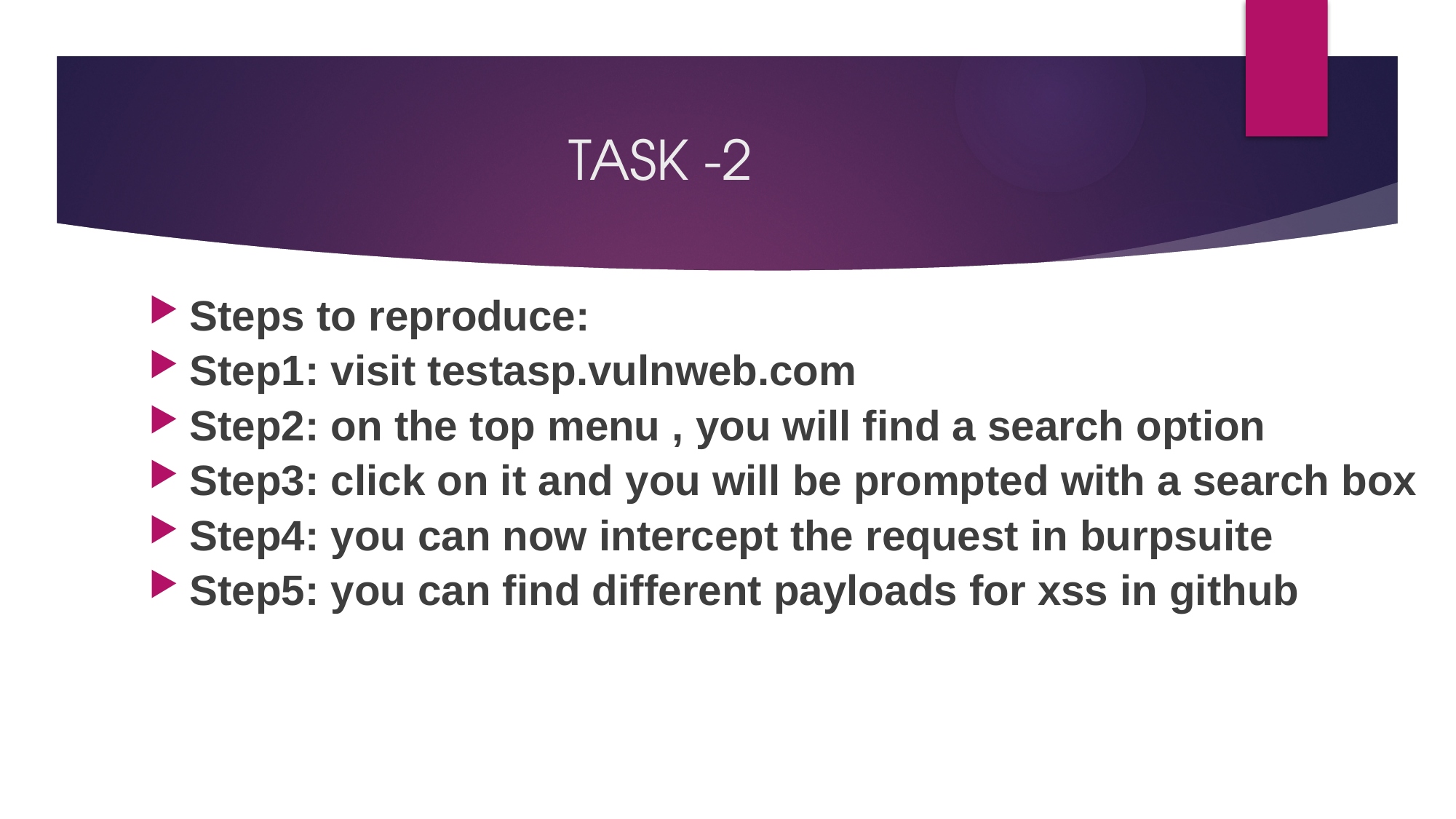

# TASK -2
Steps to reproduce:
Step1: visit testasp.vulnweb.com
Step2: on the top menu , you will find a search option
Step3: click on it and you will be prompted with a search box
Step4: you can now intercept the request in burpsuite
Step5: you can find different payloads for xss in github